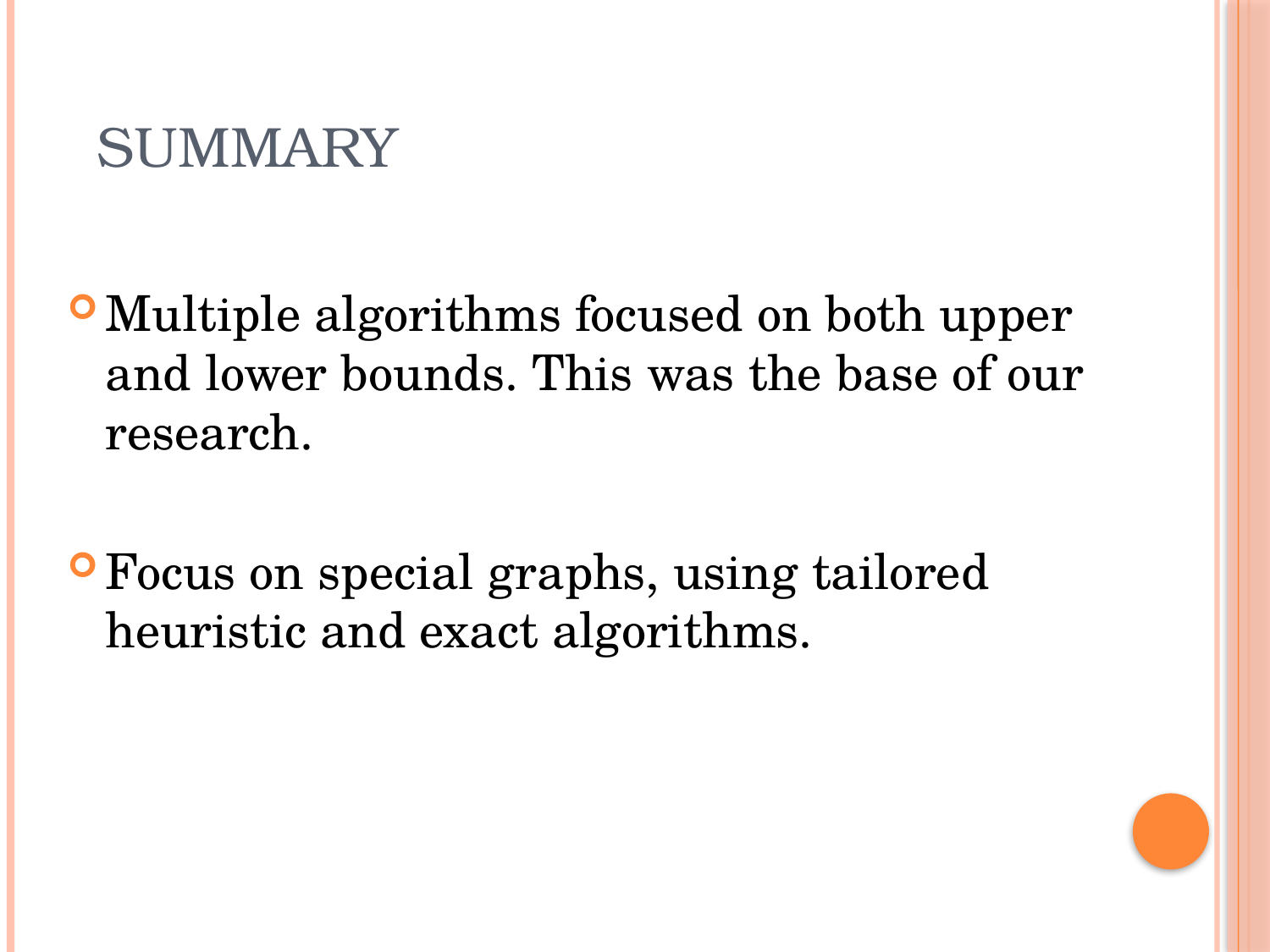

# Summary

Multiple algorithms focused on both upper and lower bounds. This was the base of our research.

Focus on special graphs, using tailored heuristic and exact algorithms.